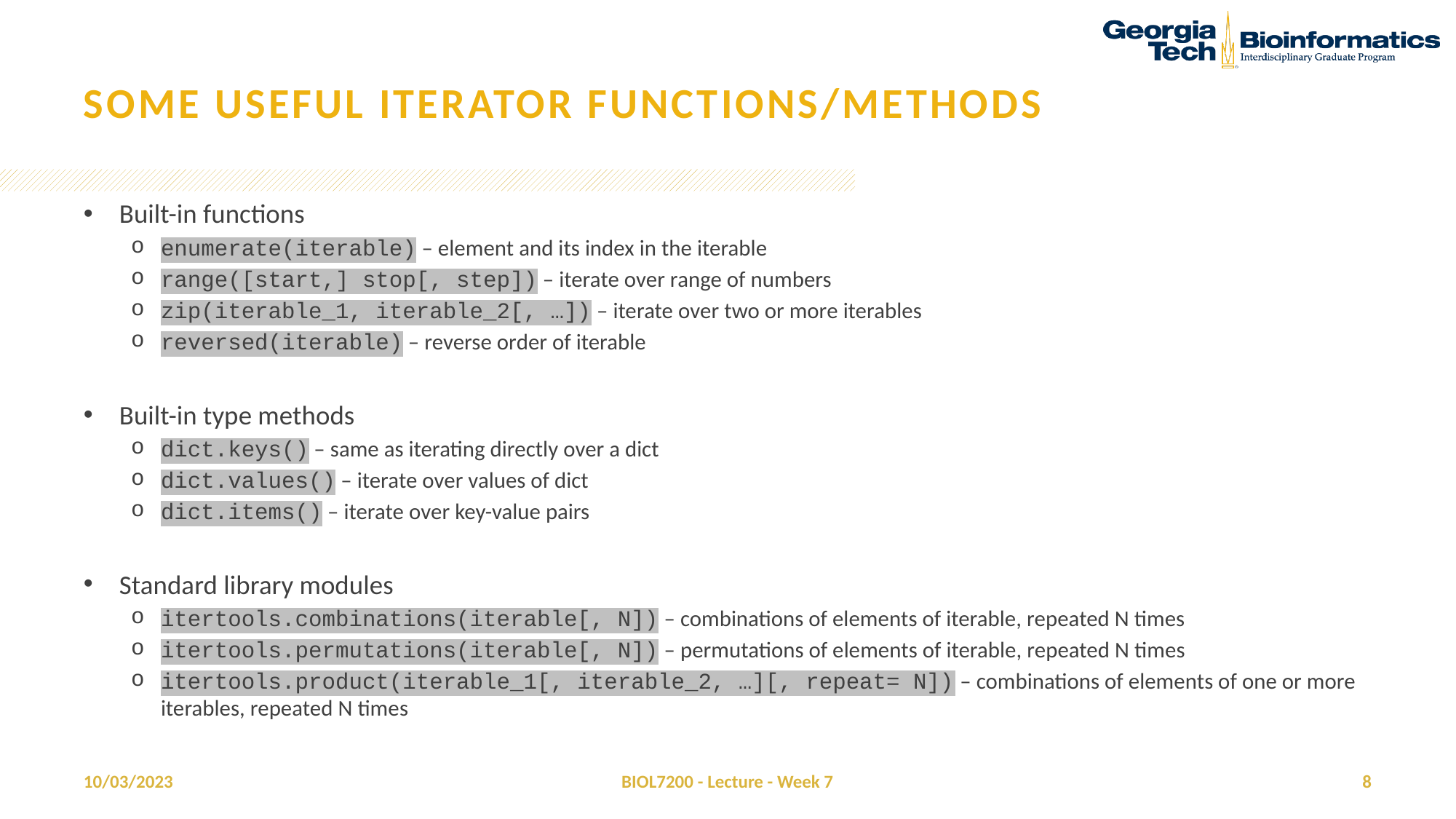

# Some useful iterator functions/methods
Built-in functions
enumerate(iterable) – element and its index in the iterable
range([start,] stop[, step]) – iterate over range of numbers
zip(iterable_1, iterable_2[, …]) – iterate over two or more iterables
reversed(iterable) – reverse order of iterable

Built-in type methods
dict.keys() – same as iterating directly over a dict
dict.values() – iterate over values of dict
dict.items() – iterate over key-value pairs

Standard library modules
itertools.combinations(iterable[, N]) – combinations of elements of iterable, repeated N times
itertools.permutations(iterable[, N]) – permutations of elements of iterable, repeated N times
itertools.product(iterable_1[, iterable_2, …][, repeat= N]) – combinations of elements of one or more iterables, repeated N times
10/03/2023
BIOL7200 - Lecture - Week 7
8